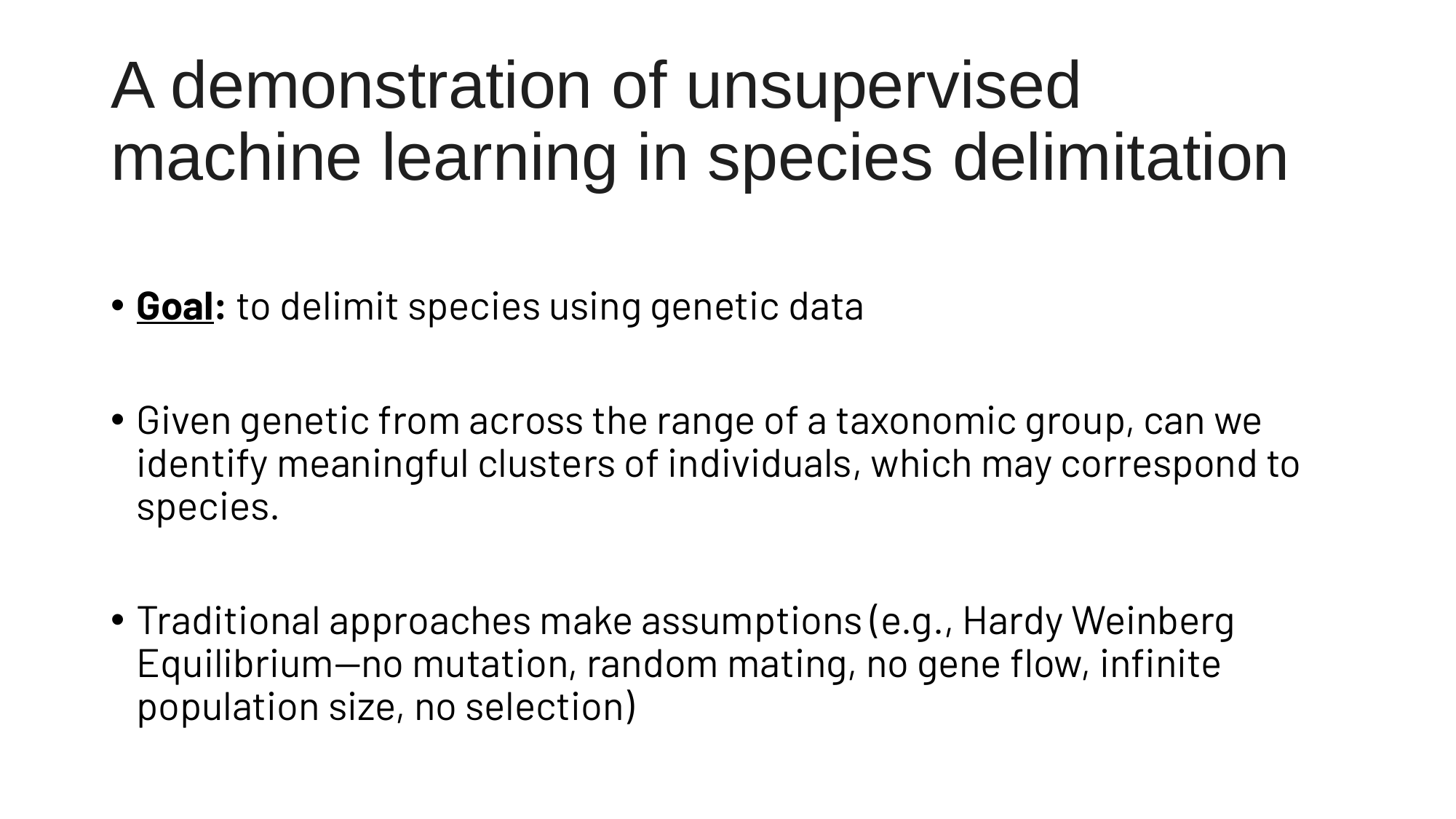

# A demonstration of unsupervised machine learning in species delimitation

Goal: to delimit species using genetic data

Given genetic from across the range of a taxonomic group, can we identify meaningful clusters of individuals, which may correspond to species.

Traditional approaches make assumptions (e.g., Hardy Weinberg Equilibrium—no mutation, random mating, no gene flow, infinite population size, no selection)